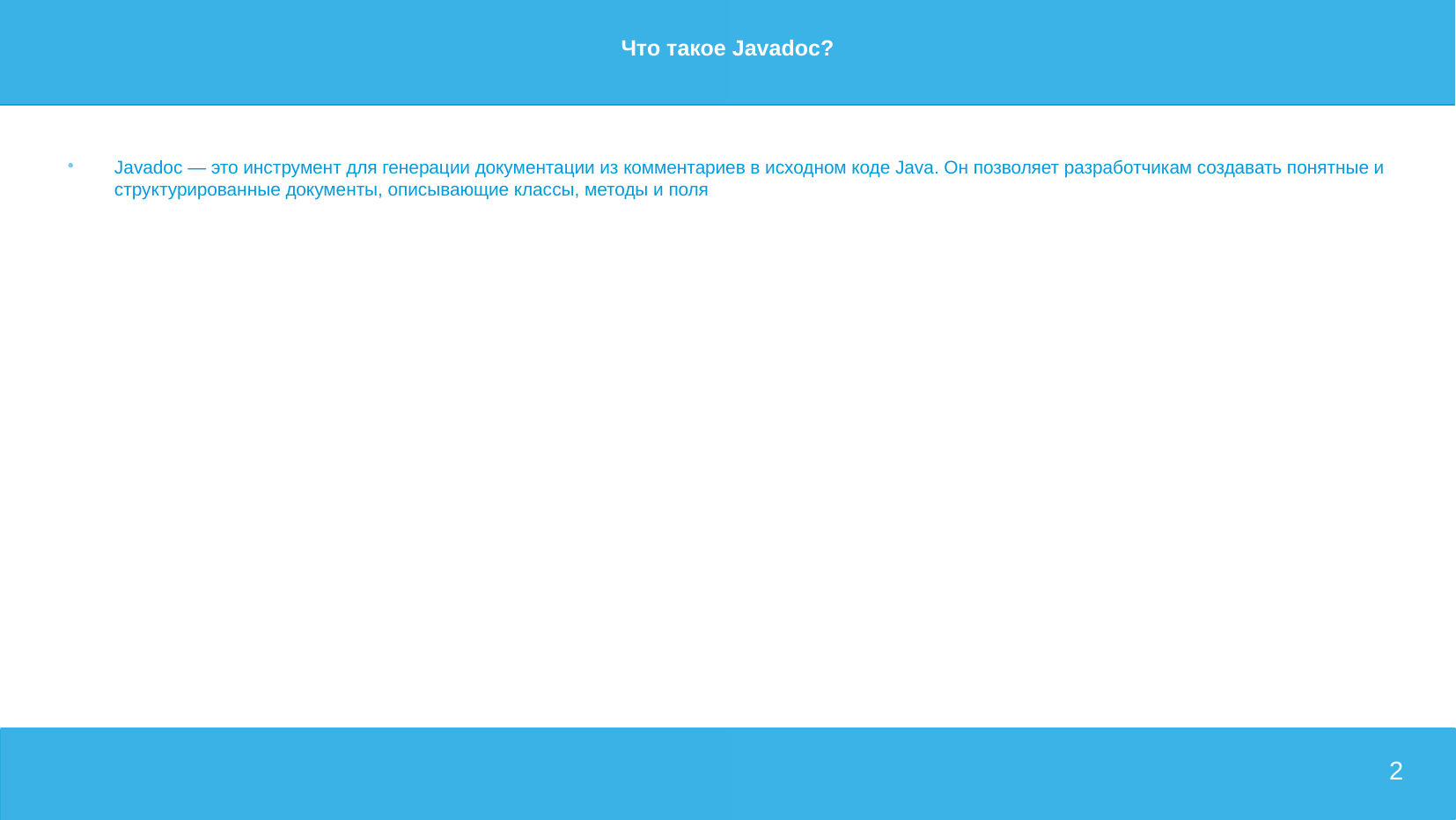

# Что такое Javadoc?
Javadoc — это инструмент для генерации документации из комментариев в исходном коде Java. Он позволяет разработчикам создавать понятные и структурированные документы, описывающие классы, методы и поля
2